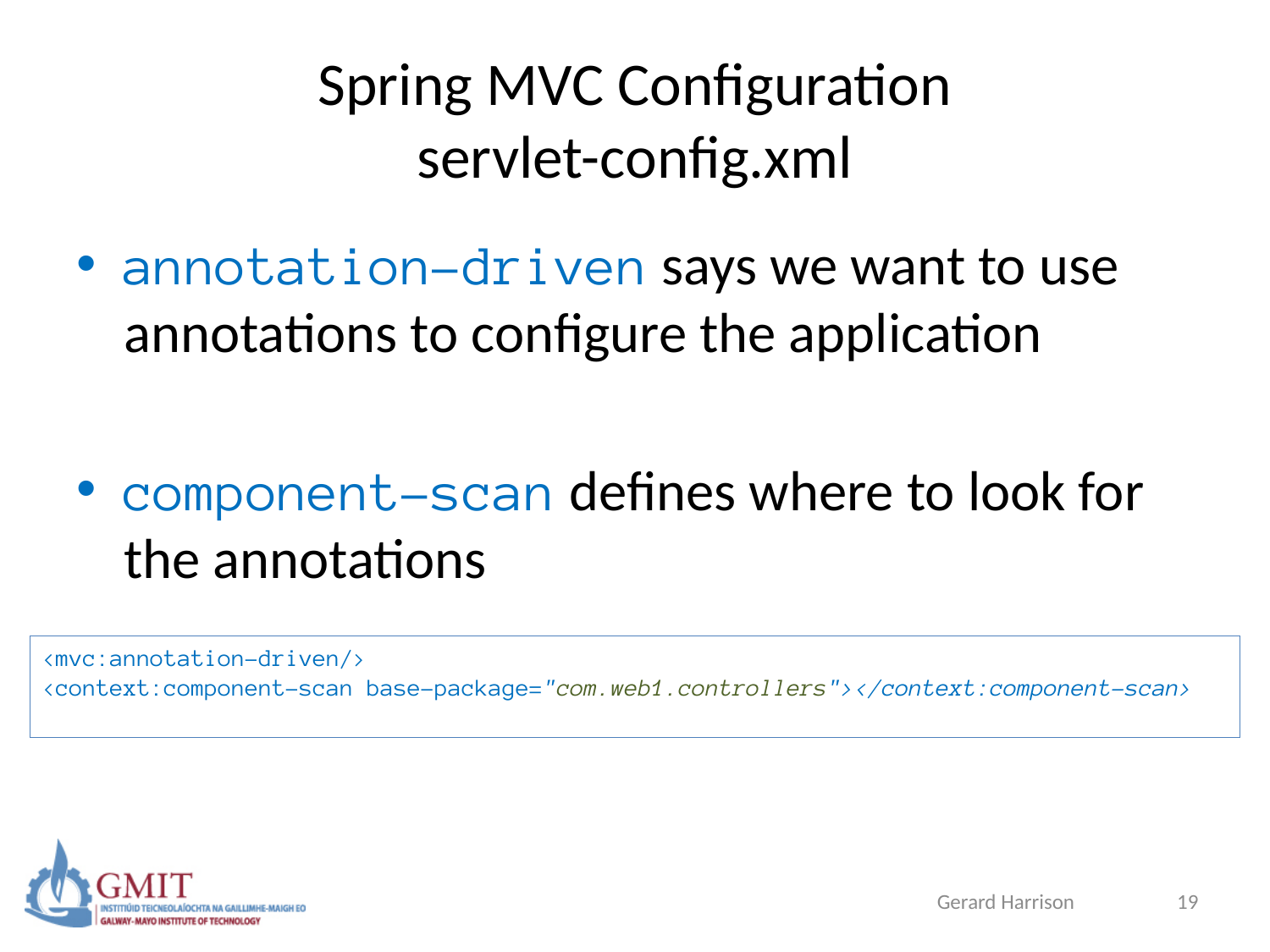

# Spring MVC Configuration servlet-config.xml
annotation-driven says we want to use annotations to configure the application

component-scan defines where to look for the annotations
<mvc:annotation-driven/>
<context:component-scan base-package="com.web1.controllers"></context:component-scan>

Gerard Harrison
19